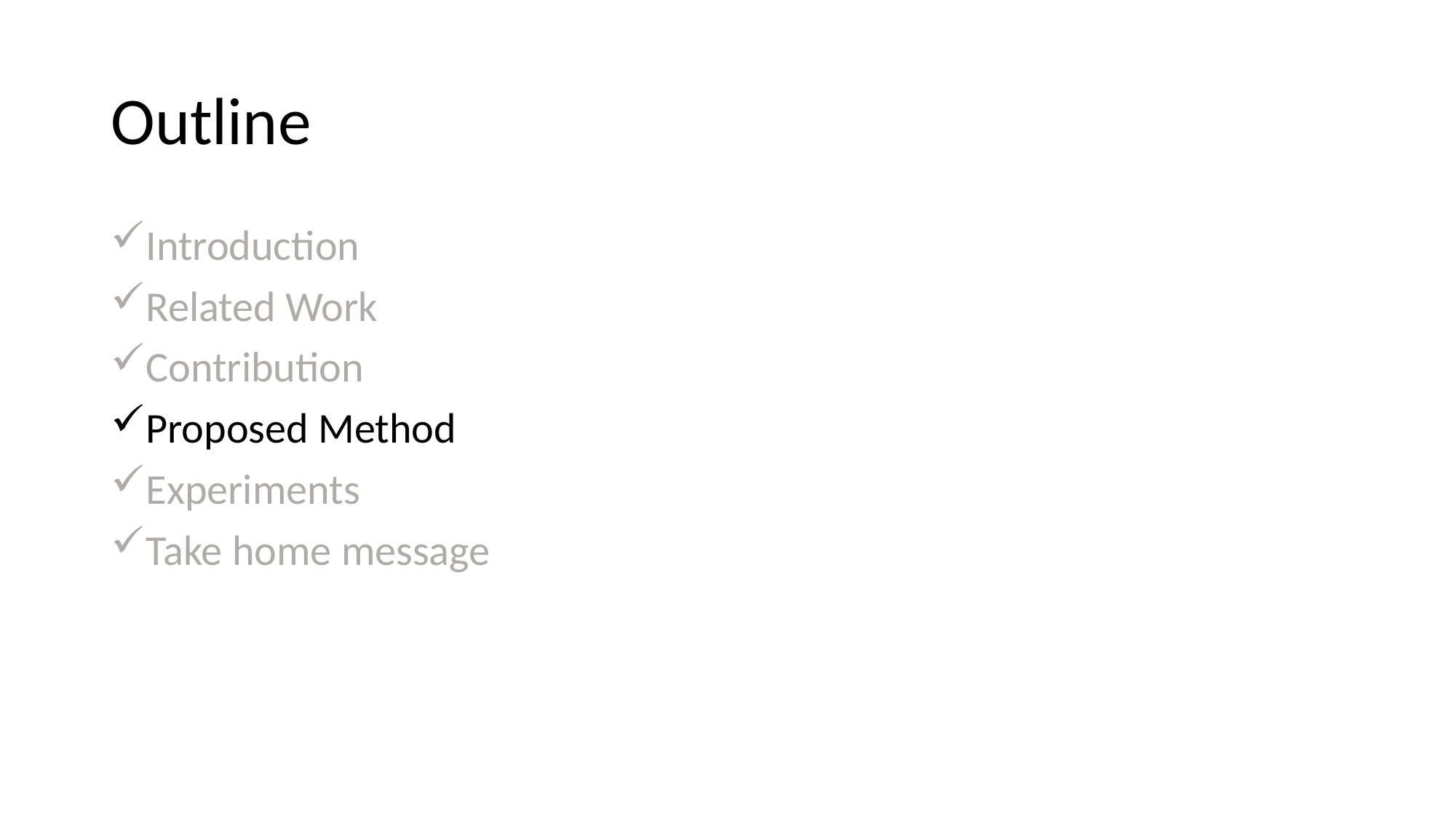

# Outline
Introduction
Related Work
Contribution
Proposed Method
Experiments
Take home message